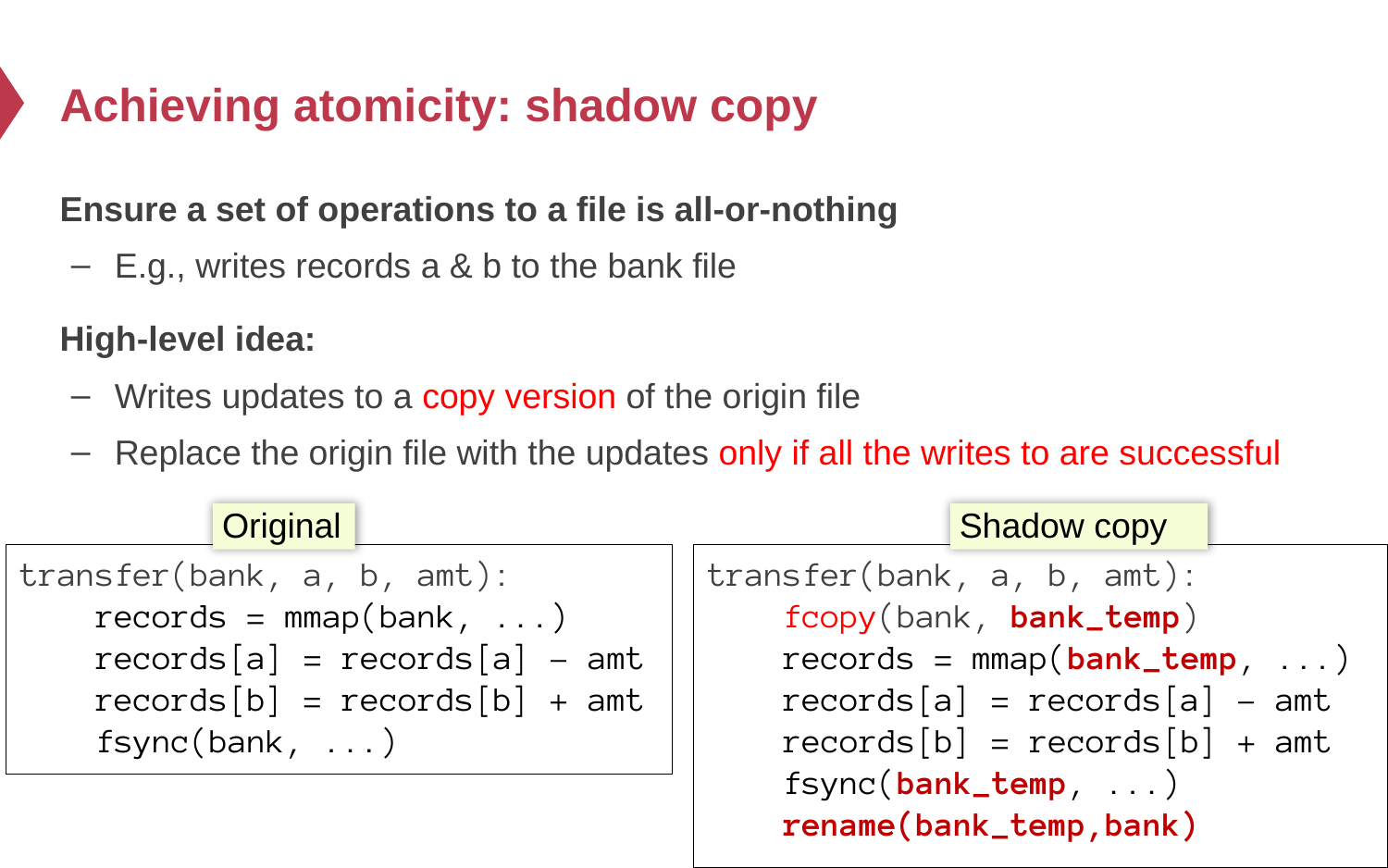

# Achieving atomicity: shadow copy
Ensure a set of operations to a file is all-or-nothing
E.g., writes records a & b to the bank file
High-level idea:
Writes updates to a copy version of the origin file
Replace the origin file with the updates only if all the writes to are successful
Original
Shadow copy
transfer(bank, a, b, amt):
    fcopy(bank, bank_temp)
    records = mmap(bank_temp, ...)
    records[a] = records[a] – amt
    records[b] = records[b] + amt
    fsync(bank_temp, ...)
    rename(bank_temp,bank)
transfer(bank, a, b, amt):
    records = mmap(bank, ...)
    records[a] = records[a] – amt
    records[b] = records[b] + amt
    fsync(bank, ...)
17